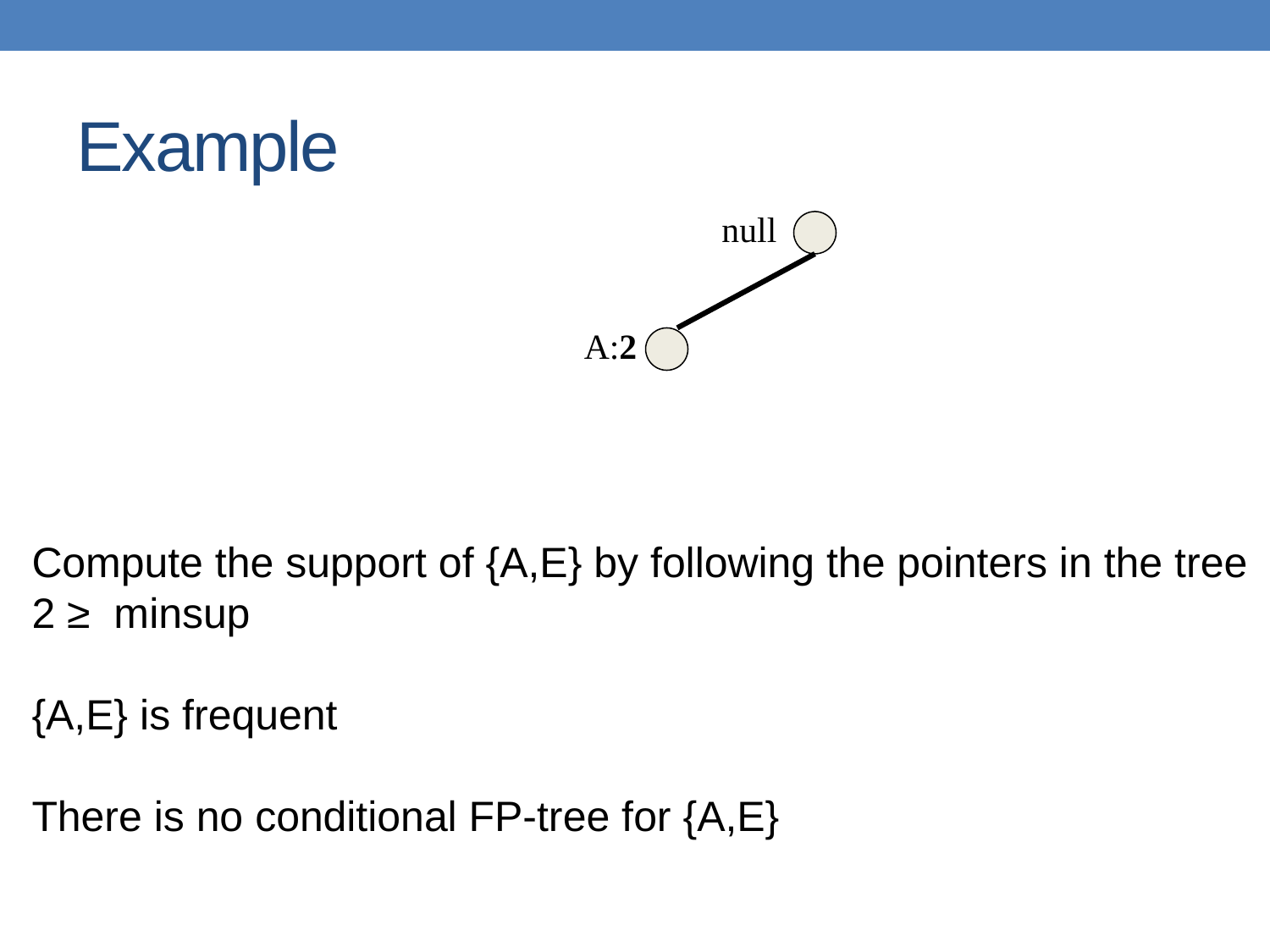

# Example
null

A:2

Compute the support of {A,E} by following the pointers in the tree
2 ≥  minsup

{A,E} is frequent

There is no conditional FP-tree for {A,E}